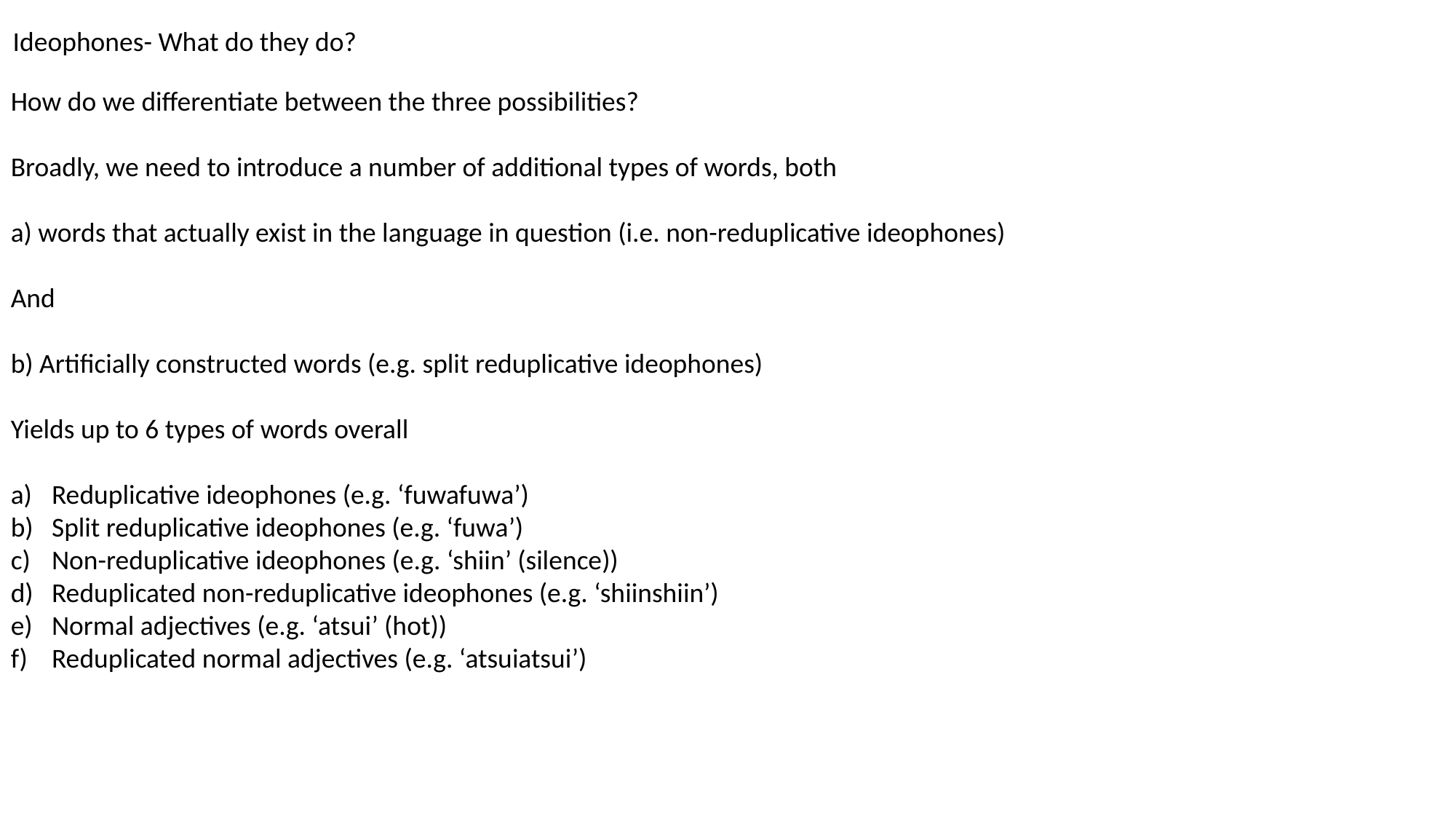

Ideophones- What do they do?
How do we differentiate between the three possibilities?

Broadly, we need to introduce a number of additional types of words, both
a) words that actually exist in the language in question (i.e. non-reduplicative ideophones)

And

b) Artificially constructed words (e.g. split reduplicative ideophones)

Yields up to 6 types of words overall

Reduplicative ideophones (e.g. ‘fuwafuwa’)
Split reduplicative ideophones (e.g. ‘fuwa’)
Non-reduplicative ideophones (e.g. ‘shiin’ (silence))
Reduplicated non-reduplicative ideophones (e.g. ‘shiinshiin’)
Normal adjectives (e.g. ‘atsui’ (hot))
Reduplicated normal adjectives (e.g. ‘atsuiatsui’)